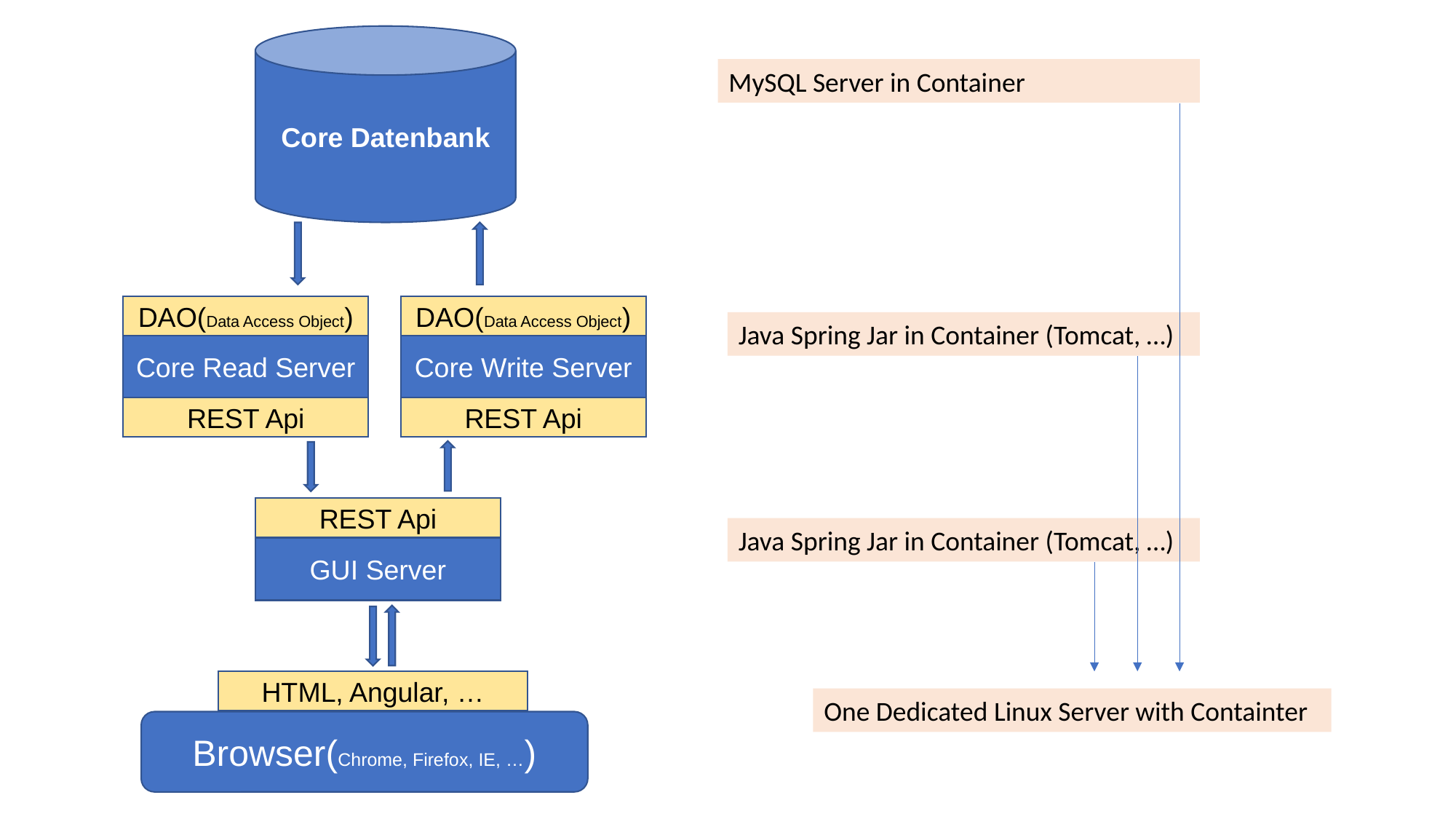

Core Datenbank
MySQL Server in Container

DAO(Data Access Object)
DAO(Data Access Object)
Java Spring Jar in Container (Tomcat, …)
Core Read Server
Core Write Server
REST Api
REST Api

REST Api
Java Spring Jar in Container (Tomcat, …)
GUI Server

HTML, Angular, …
One Dedicated Linux Server with Containter
Browser(Chrome, Firefox, IE, …)